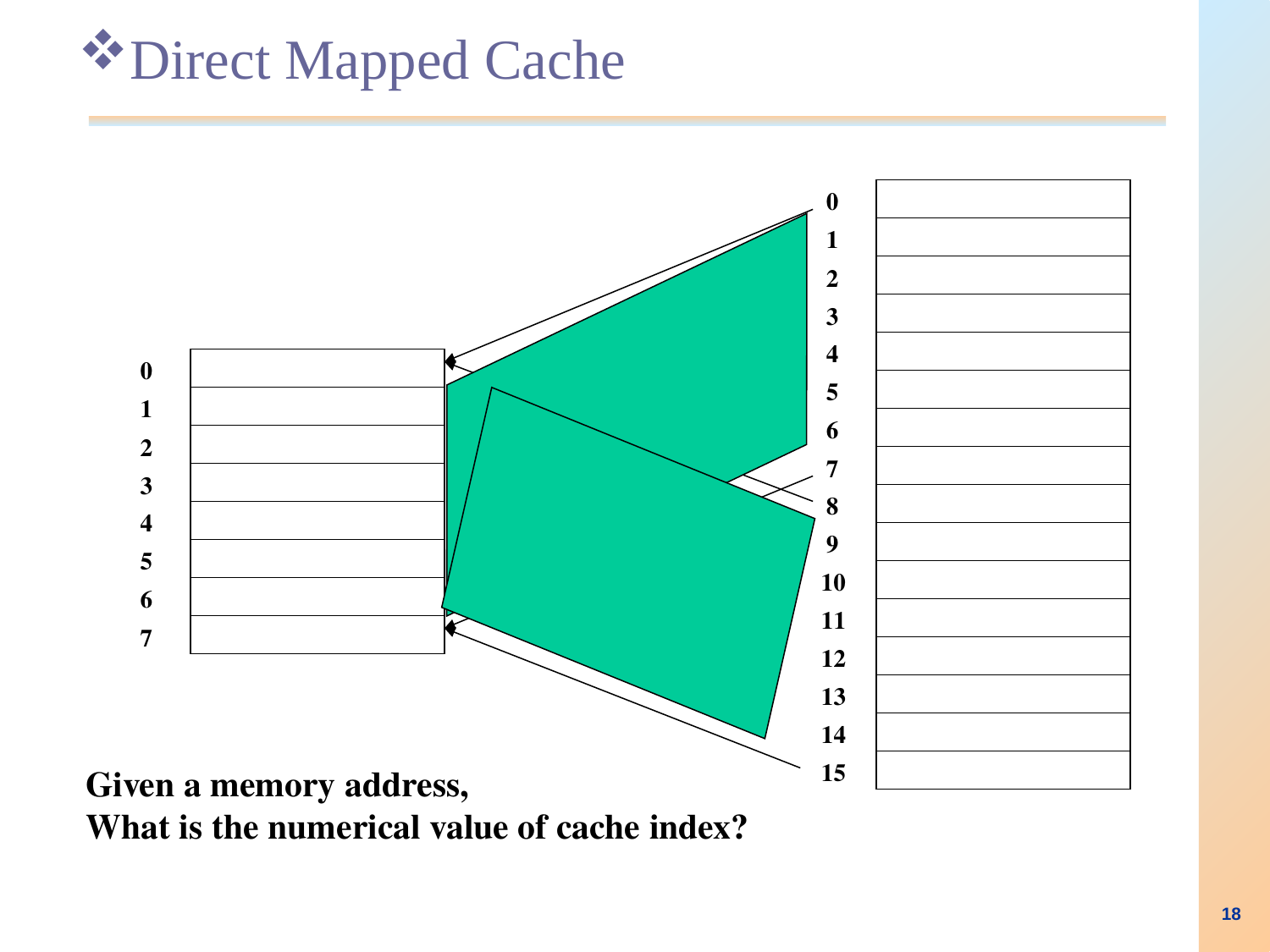

# Direct Mapped Cache
0

1

2

3

4

0

5

1

6

2

7

3

8

4

9

5

10

6

11

7

12

13

14

15

Given a memory address,
What is the numerical value of cache index?